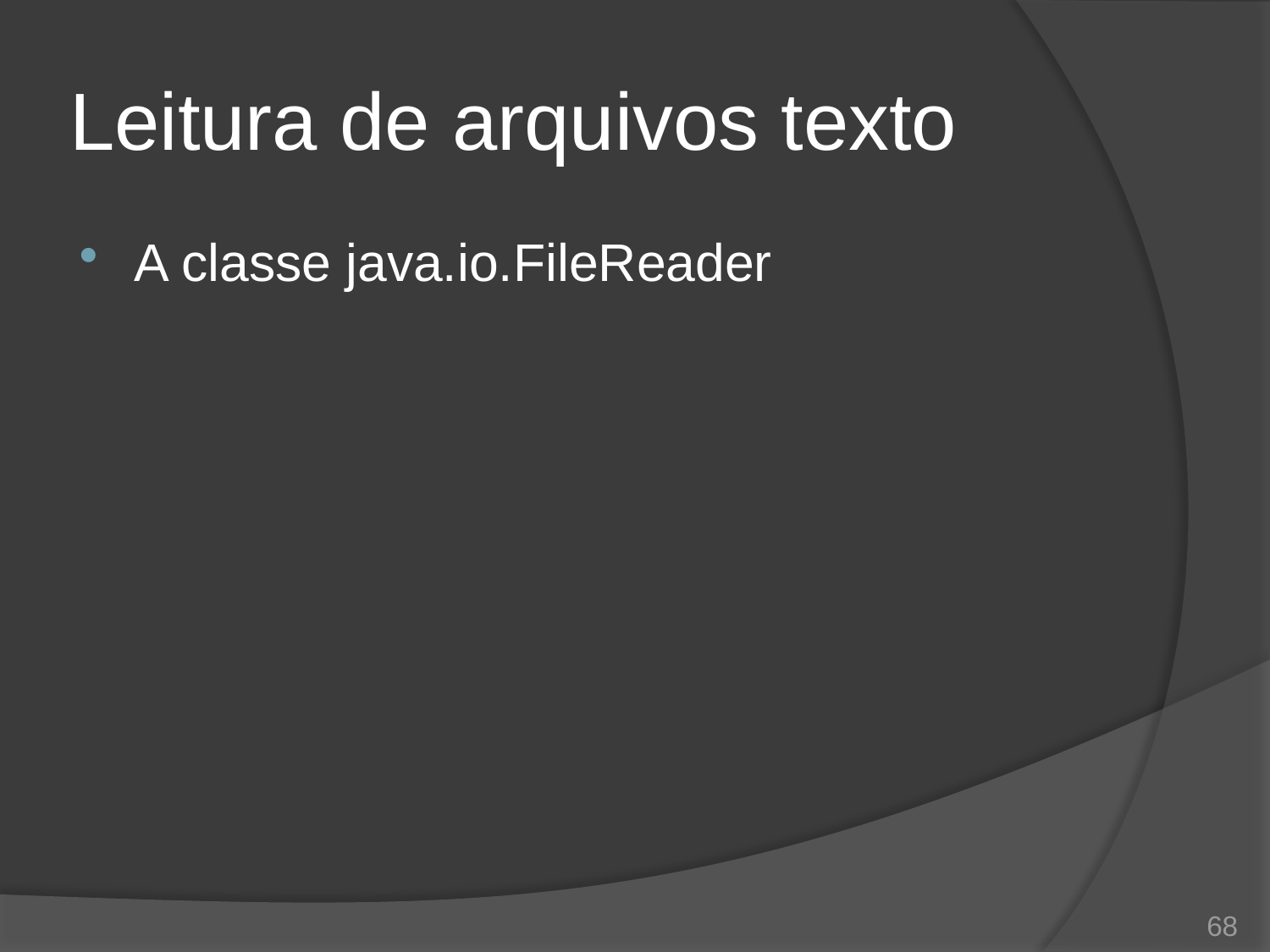

# Leitura de arquivos texto
A classe java.io.FileReader
68